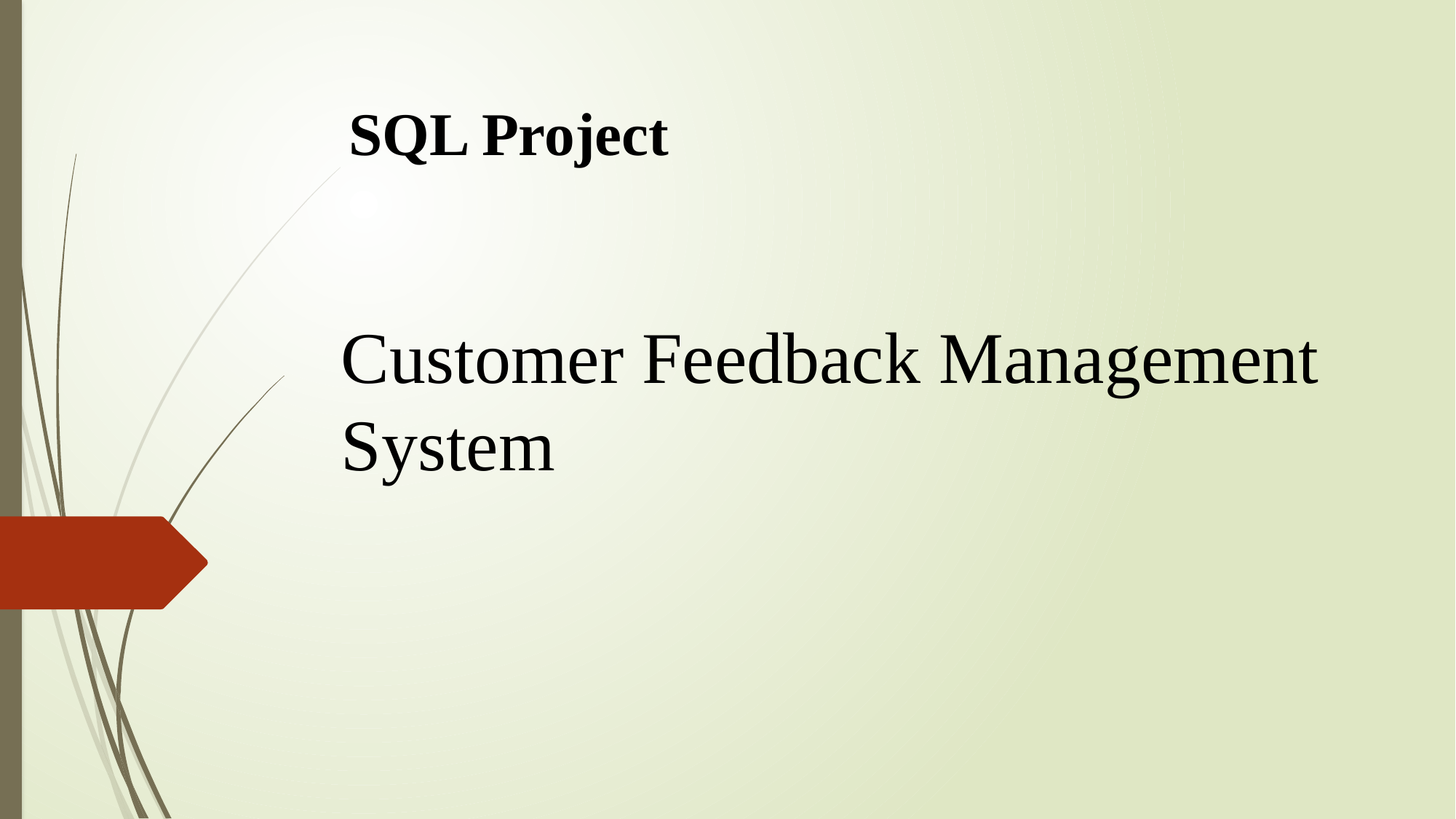

SQL Project
# Customer Feedback Management System